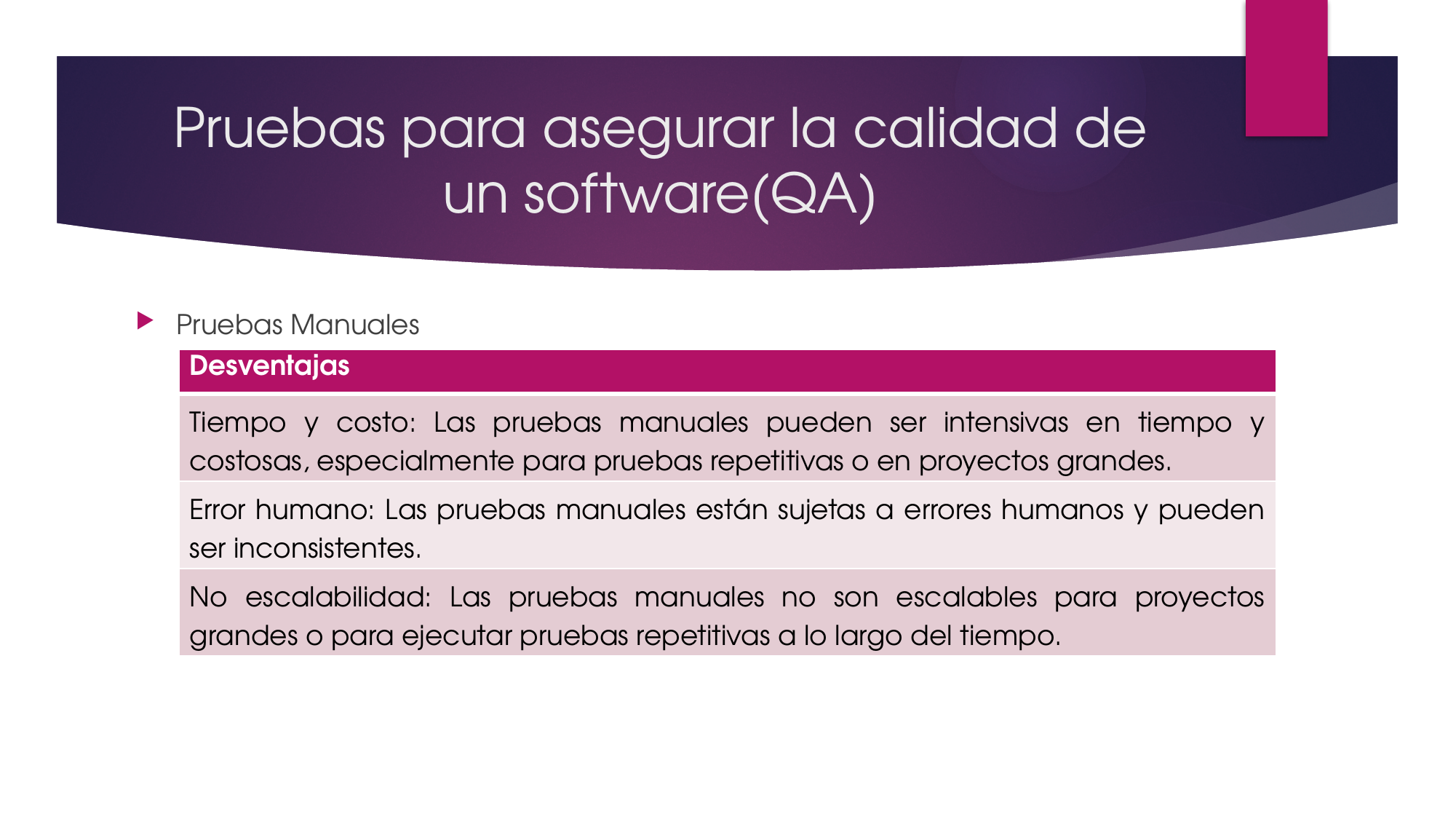

# Pruebas para asegurar la calidad de un software(QA)
Pruebas Manuales

| Desventajas |
| --- |
| Tiempo y costo: Las pruebas manuales pueden ser intensivas en tiempo y costosas, especialmente para pruebas repetitivas o en proyectos grandes. |
| Error humano: Las pruebas manuales están sujetas a errores humanos y pueden ser inconsistentes. |
| No escalabilidad: Las pruebas manuales no son escalables para proyectos grandes o para ejecutar pruebas repetitivas a lo largo del tiempo. |